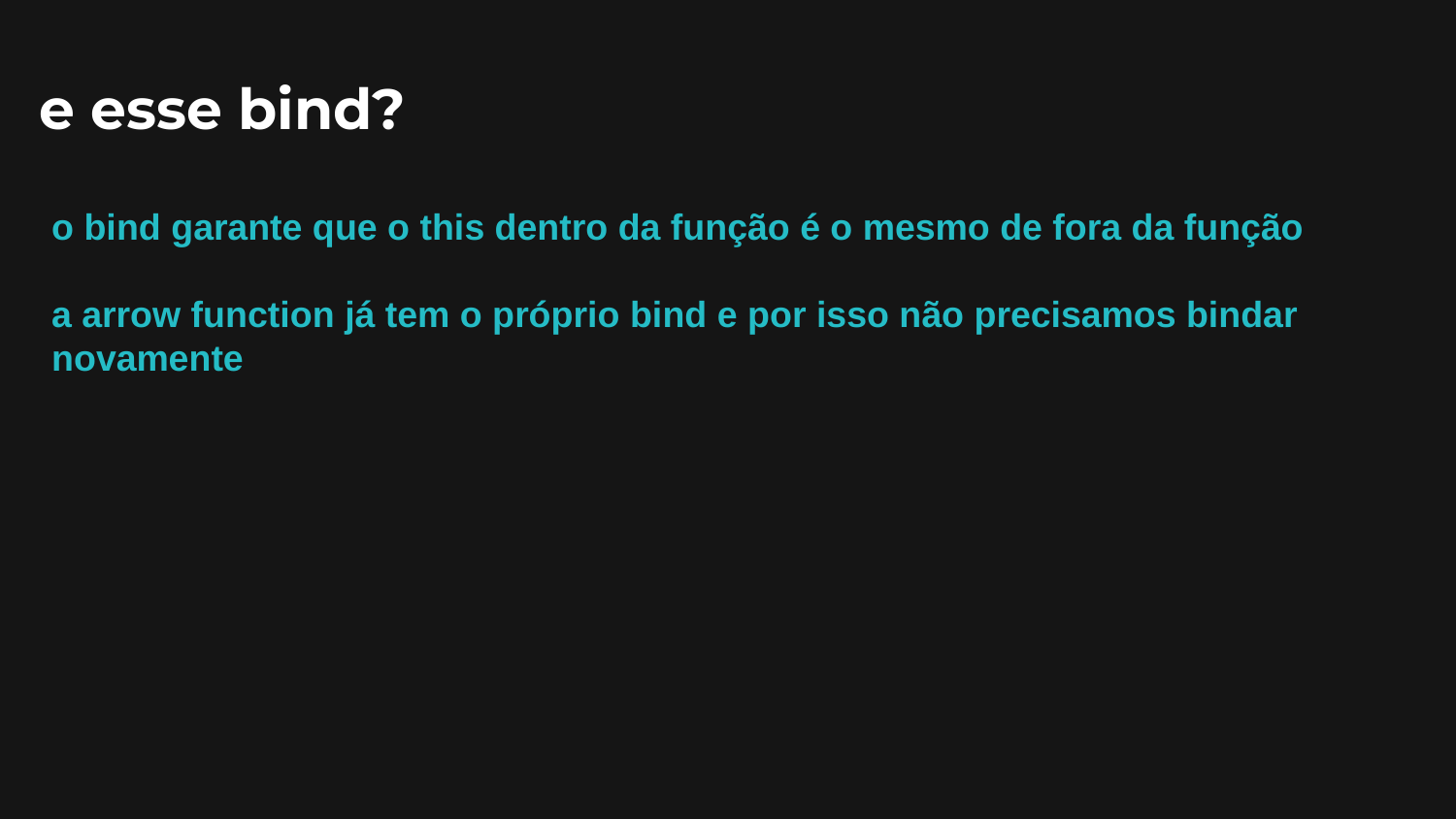

# e esse bind?
o bind garante que o this dentro da função é o mesmo de fora da função

a arrow function já tem o próprio bind e por isso não precisamos bindar novamente